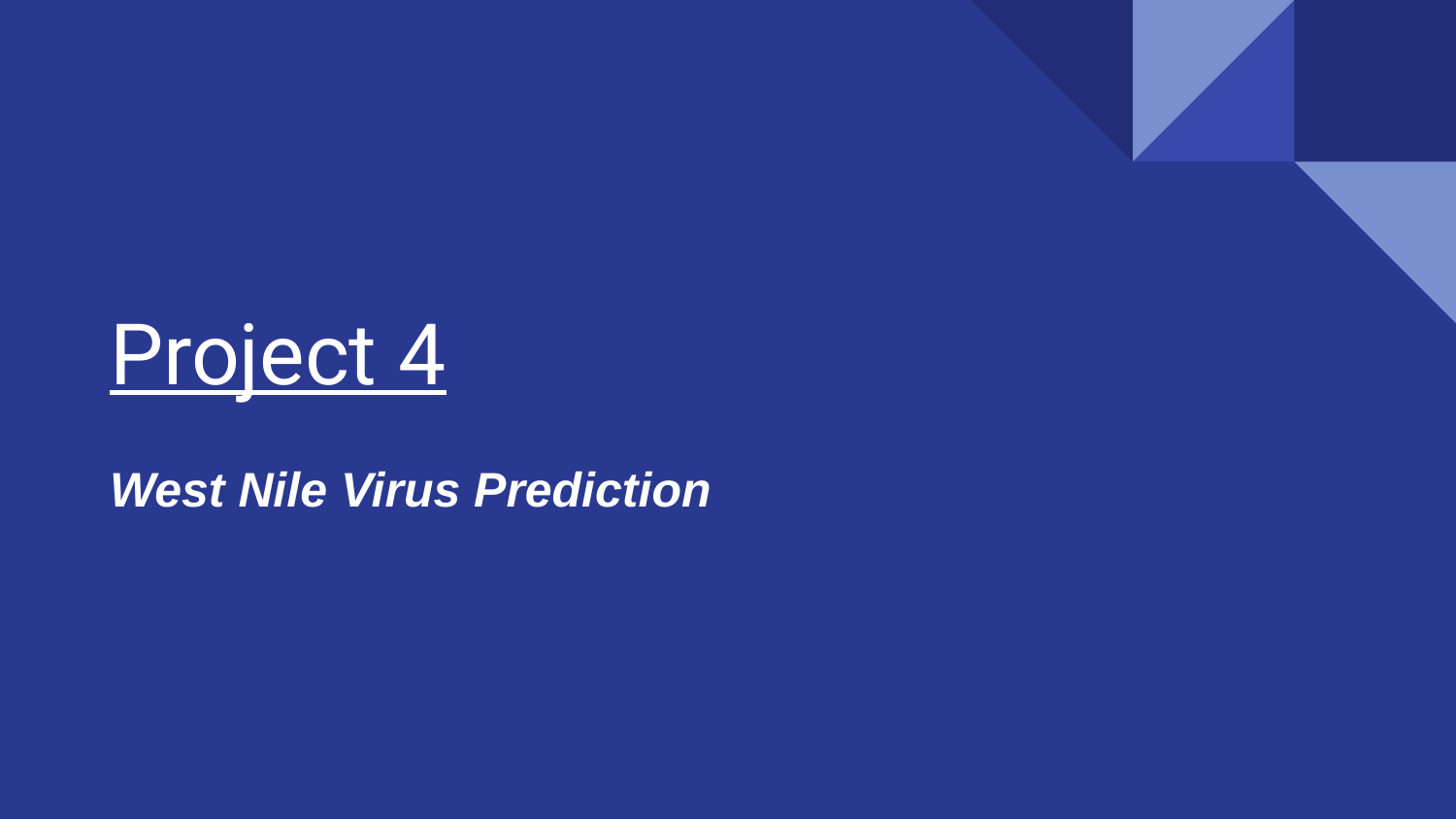

# Project 4
West Nile Virus Prediction